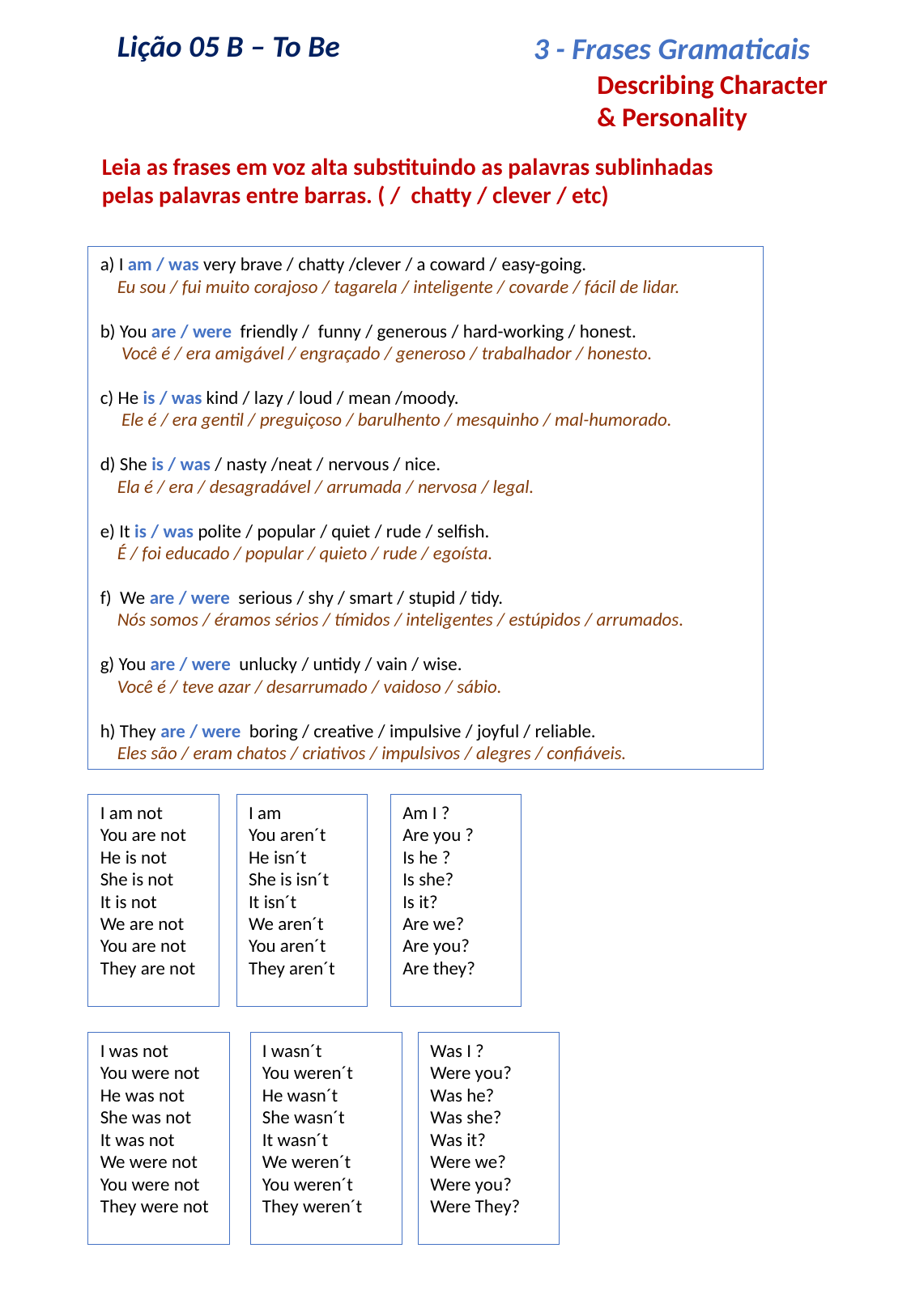

Lição 05 B – To Be

3 - Frases Gramaticais
Describing Character & Personality
Leia as frases em voz alta substituindo as palavras sublinhadas
pelas palavras entre barras. ( /  chatty / clever / etc)
a) I am / was very brave / chatty /clever / a coward / easy-going.
    Eu sou / fui muito corajoso / tagarela / inteligente / covarde / fácil de lidar.

b) You are / were  friendly /  funny / generous / hard-working / honest.
     Você é / era amigável / engraçado / generoso / trabalhador / honesto.

c) He is / was kind / lazy / loud / mean /moody.
     Ele é / era gentil / preguiçoso / barulhento / mesquinho / mal-humorado.

d) She is / was / nasty /neat / nervous / nice.
    Ela é / era / desagradável / arrumada / nervosa / legal.

e) It is / was polite / popular / quiet / rude / selfish.
    É / foi educado / popular / quieto / rude / egoísta.

f)  We are / were  serious / shy / smart / stupid / tidy.
    Nós somos / éramos sérios / tímidos / inteligentes / estúpidos / arrumados.

g) You are / were  unlucky / untidy / vain / wise.
    Você é / teve azar / desarrumado / vaidoso / sábio.

h) They are / were  boring / creative / impulsive / joyful / reliable.
    Eles são / eram chatos / criativos / impulsivos / alegres / confiáveis.
I am
You aren´t
He isn´t
She is isn´t
It isn´t
We aren´t
You aren´t
They aren´t

I am not
You are not
He is not
She is not
It is not
We are not
You are not
They are not

Am I ?
Are you ?
Is he ?
Is she?
Is it?
Are we?
Are you?
Are they?

I wasn´t
You weren´t
He wasn´t
She wasn´t
It wasn´t
We weren´t
You weren´t
They weren´t

I was not
You were not
He was not
She was not
It was not
We were not
You were not
They were not

Was I ?
Were you?
Was he?
Was she?
Was it?
Were we?
Were you?
Were They?